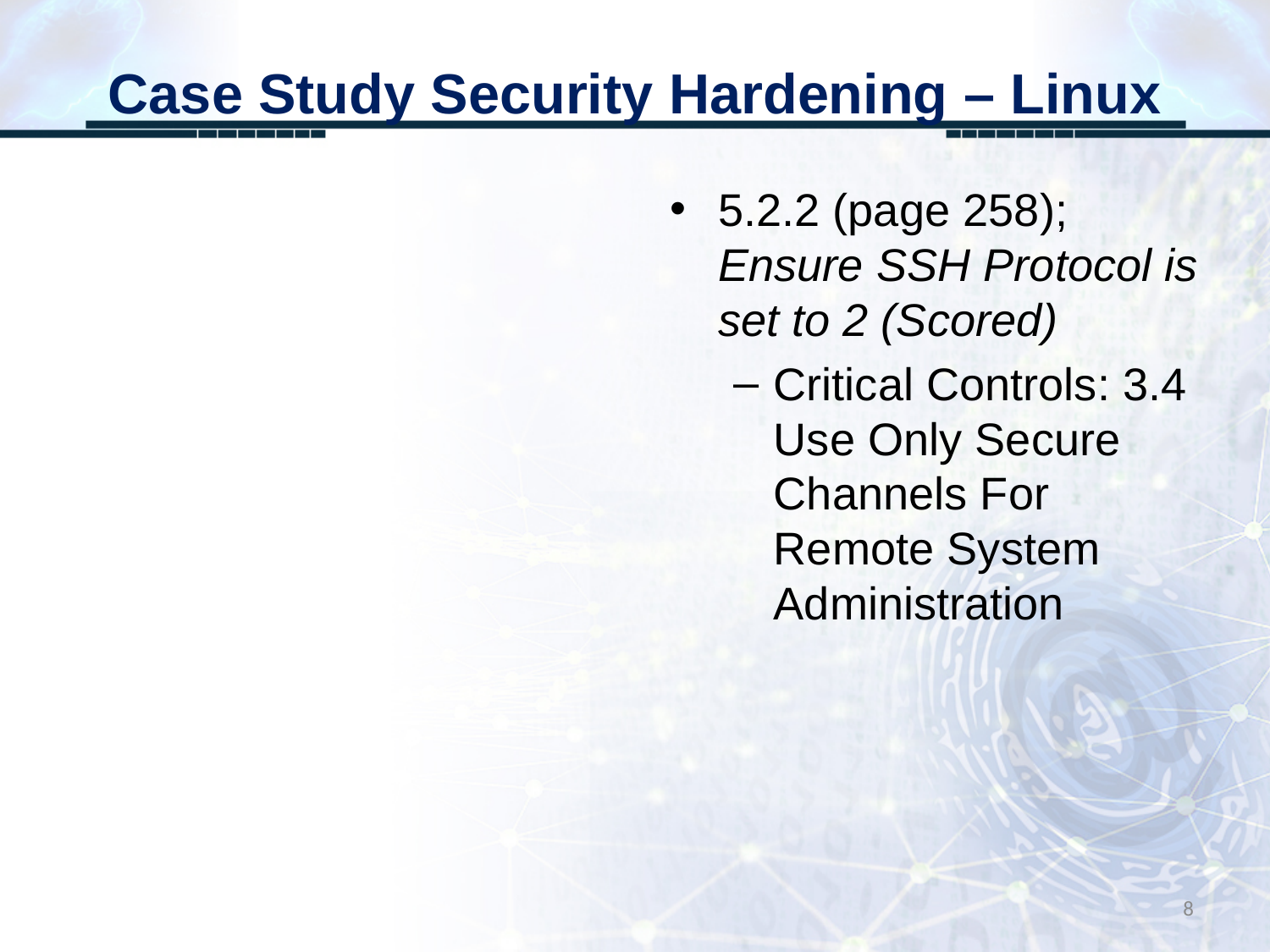

# Case Study Security Hardening – Linux
5.2.2 (page 258); Ensure SSH Protocol is set to 2 (Scored)
Critical Controls: 3.4 Use Only Secure Channels For Remote System Administration
8